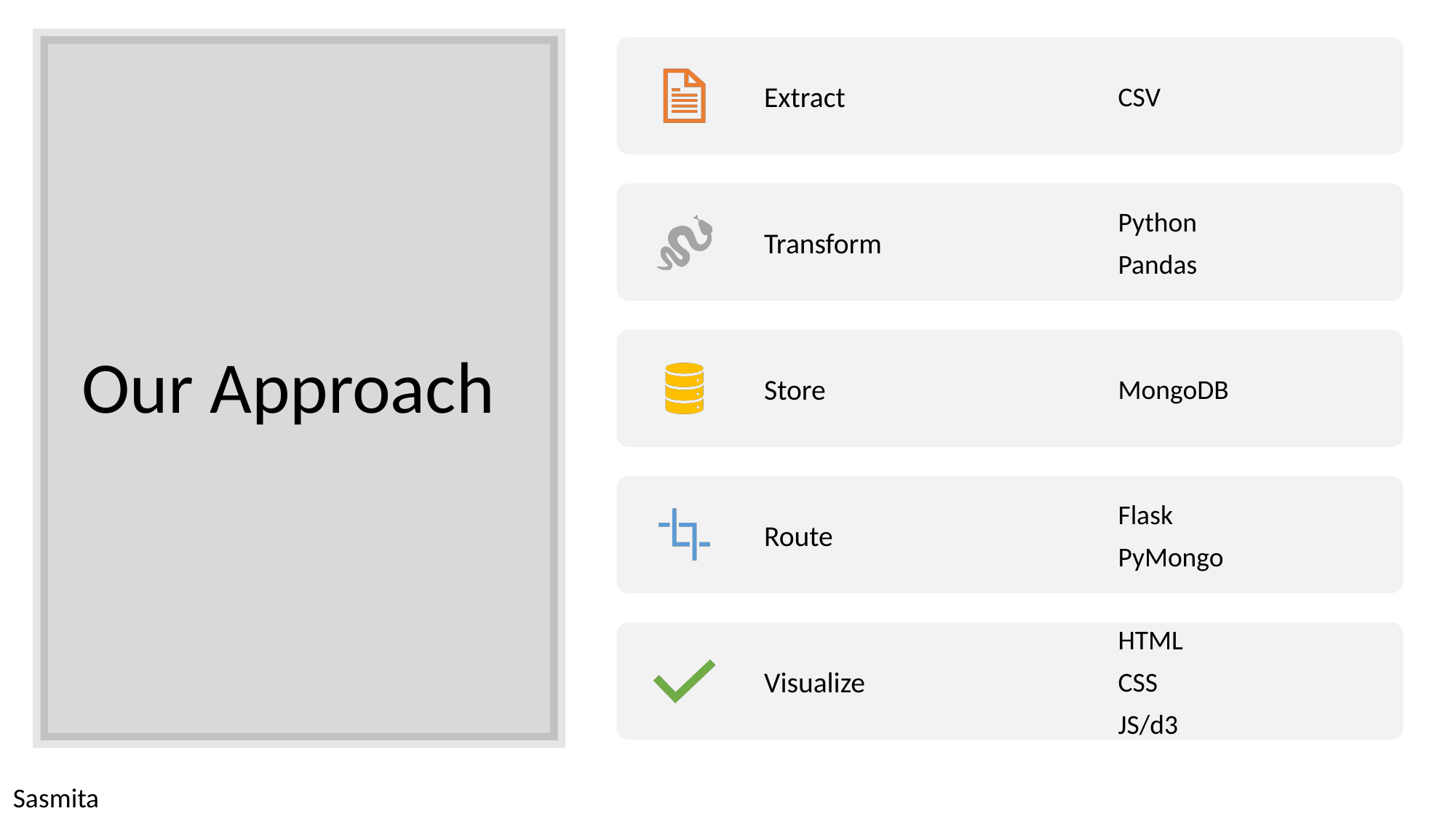

Extract
CSV
Transform
Python
Pandas
Store
MongoDB
Route
Flask
PyMongo
Visualize
HTML
CSS
JS/d3
# Our Approach
Sasmita